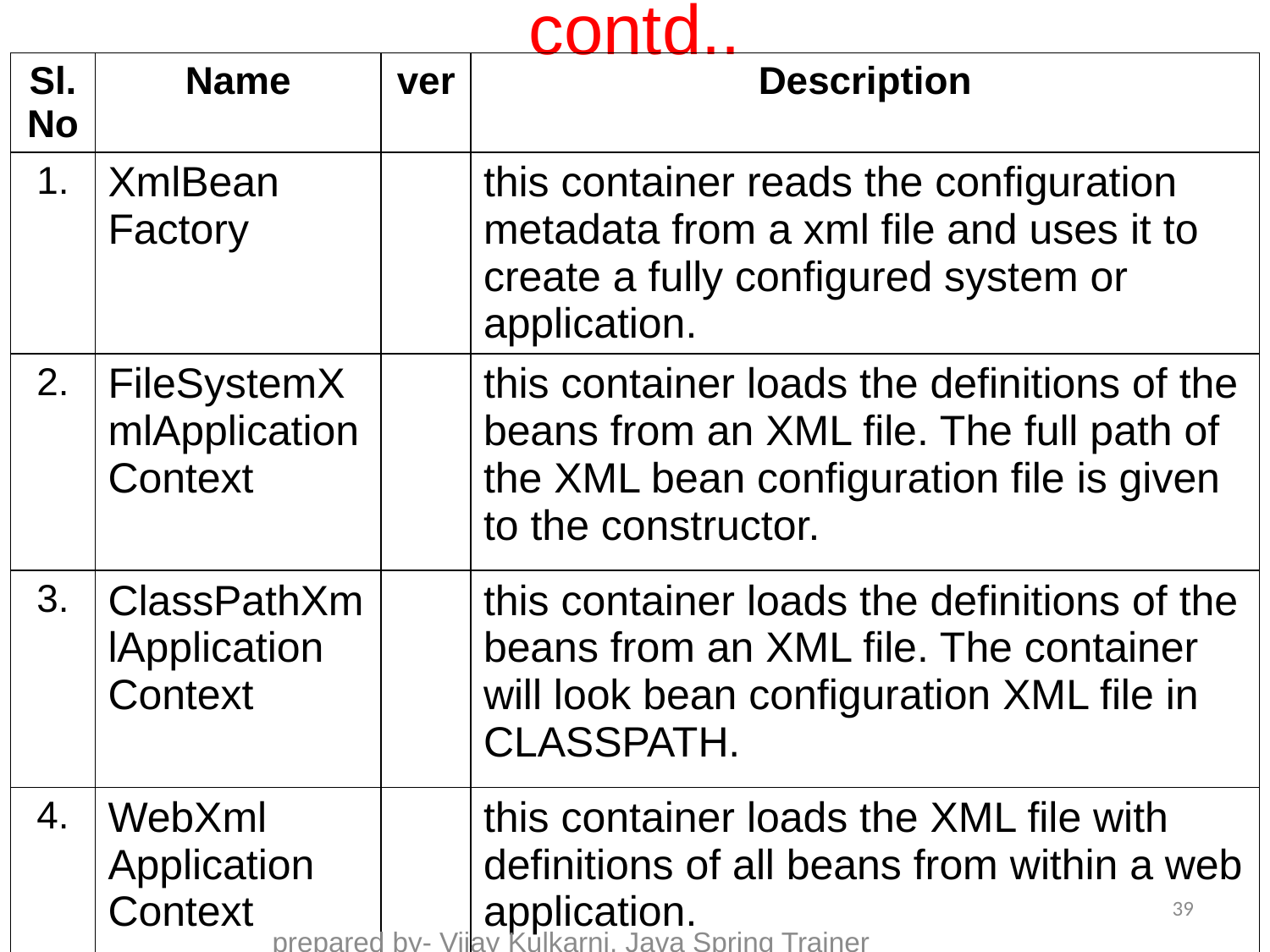

# contd..
| Sl.No | Name | ver | Description |
| --- | --- | --- | --- |
| 1. | XmlBean Factory |  | this container reads the configuration metadata from a xml file and uses it to create a fully configured system or application. |
| 2. | FileSystemXmlApplication Context |  | this container loads the definitions of the beans from an XML file. The full path of the XML bean configuration file is given to the constructor. |
| 3. | ClassPathXmlApplication Context |  | this container loads the definitions of the beans from an XML file. The container will look bean configuration XML file in CLASSPATH. |
| 4. | WebXml Application Context |  | this container loads the XML file with definitions of all beans from within a web application. |

39
prepared by- Vijay Kulkarni, Java Spring Trainer